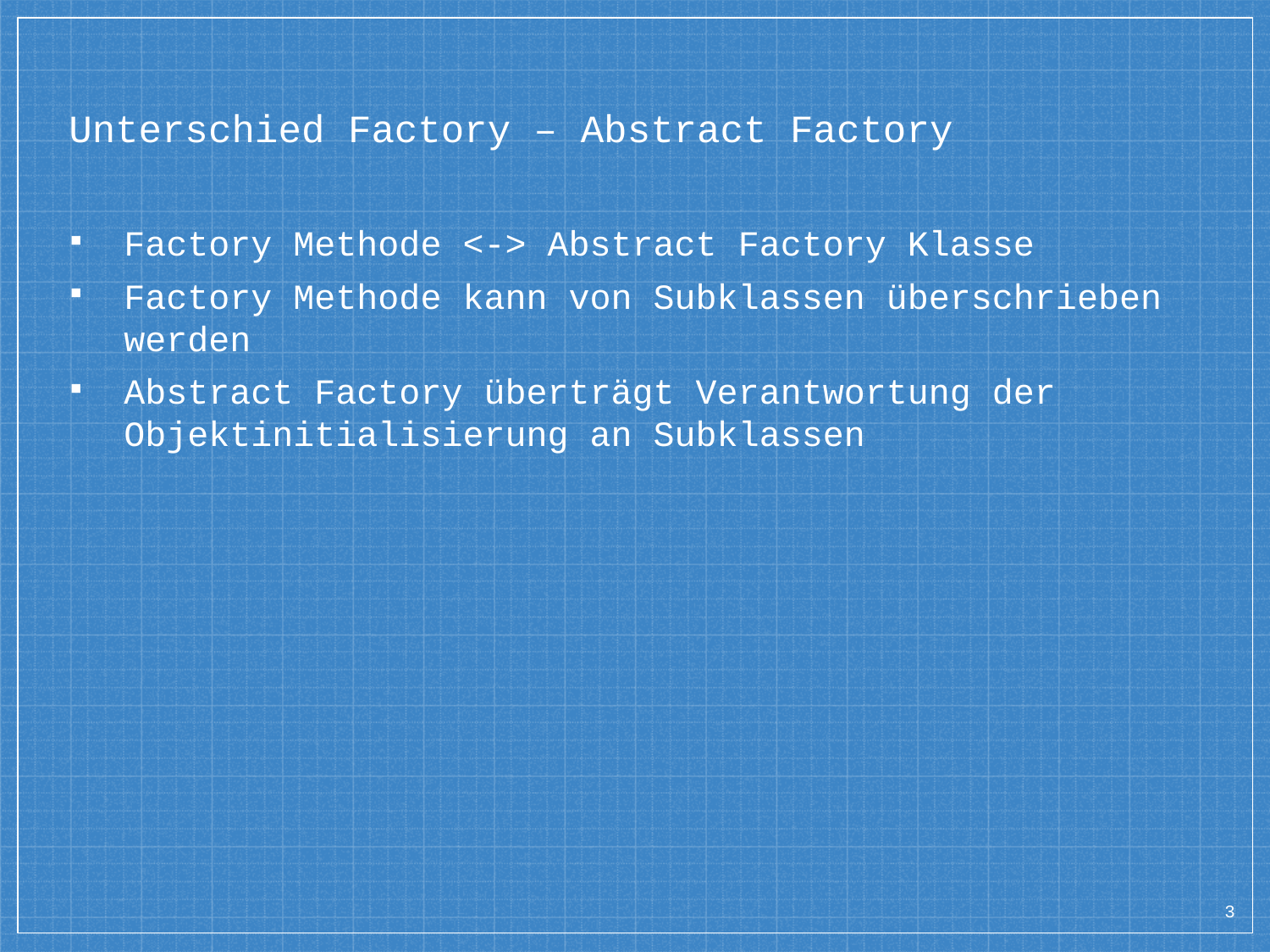

# Unterschied Factory – Abstract Factory
Factory Methode <-> Abstract Factory Klasse
Factory Methode kann von Subklassen überschrieben werden
Abstract Factory überträgt Verantwortung der Objektinitialisierung an Subklassen

3